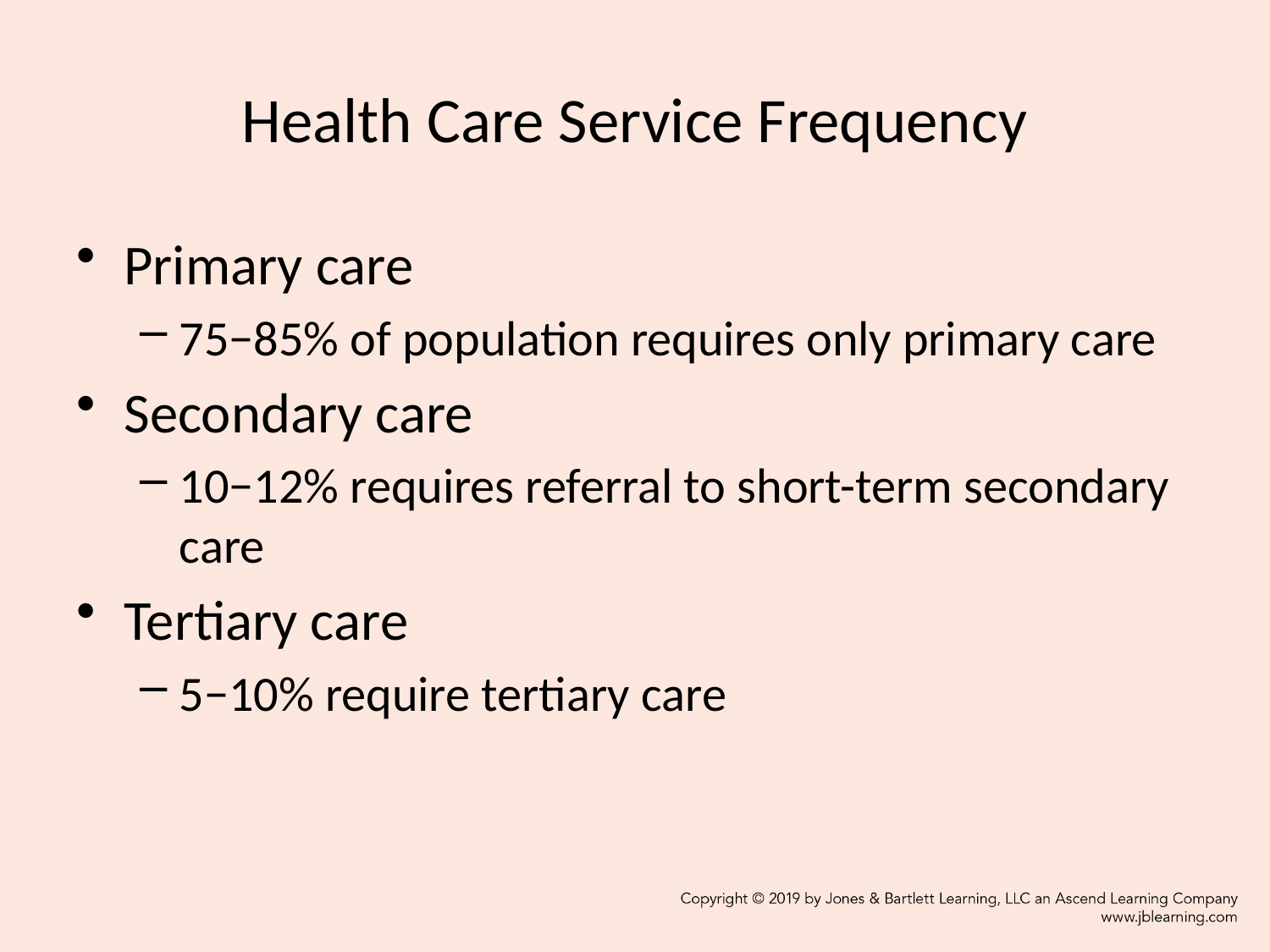

# Health Care Service Frequency
Primary care
75−85% of population requires only primary care
Secondary care
10−12% requires referral to short-term secondary care
Tertiary care
5−10% require tertiary care